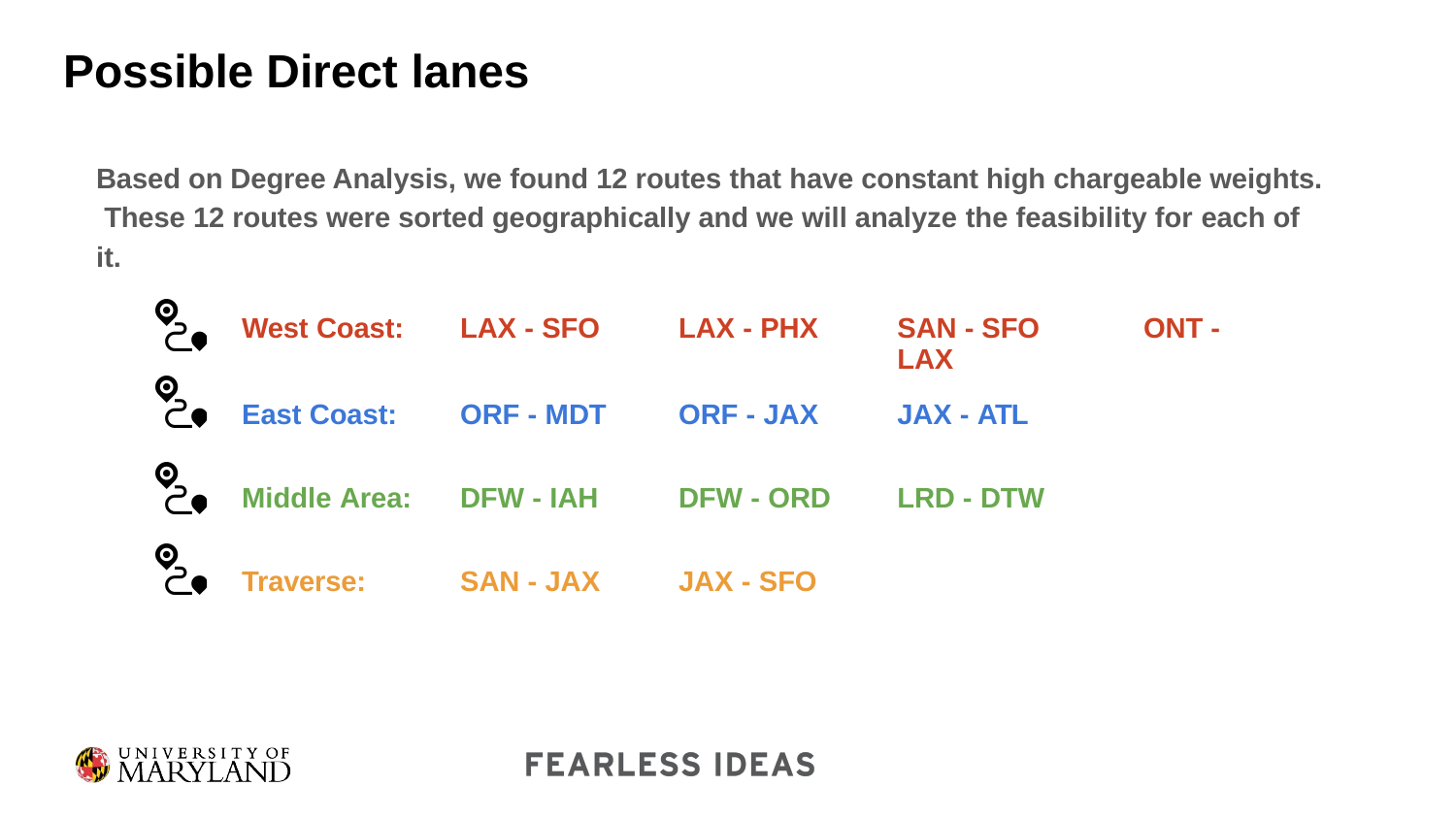

# Possible Direct lanes
Based on Degree Analysis, we found 12 routes that have constant high chargeable weights.  These 12 routes were sorted geographically and we will analyze the feasibility for each of it.

| West Coast: | LAX - SFO | LAX - PHX | SAN - SFO ONT - LAX |
| --- | --- | --- | --- |
| East Coast: | ORF - MDT | ORF - JAX | JAX - ATL |
| Middle Area: | DFW - IAH | DFW - ORD | LRD - DTW |
| Traverse: | SAN - JAX | JAX - SFO |  |